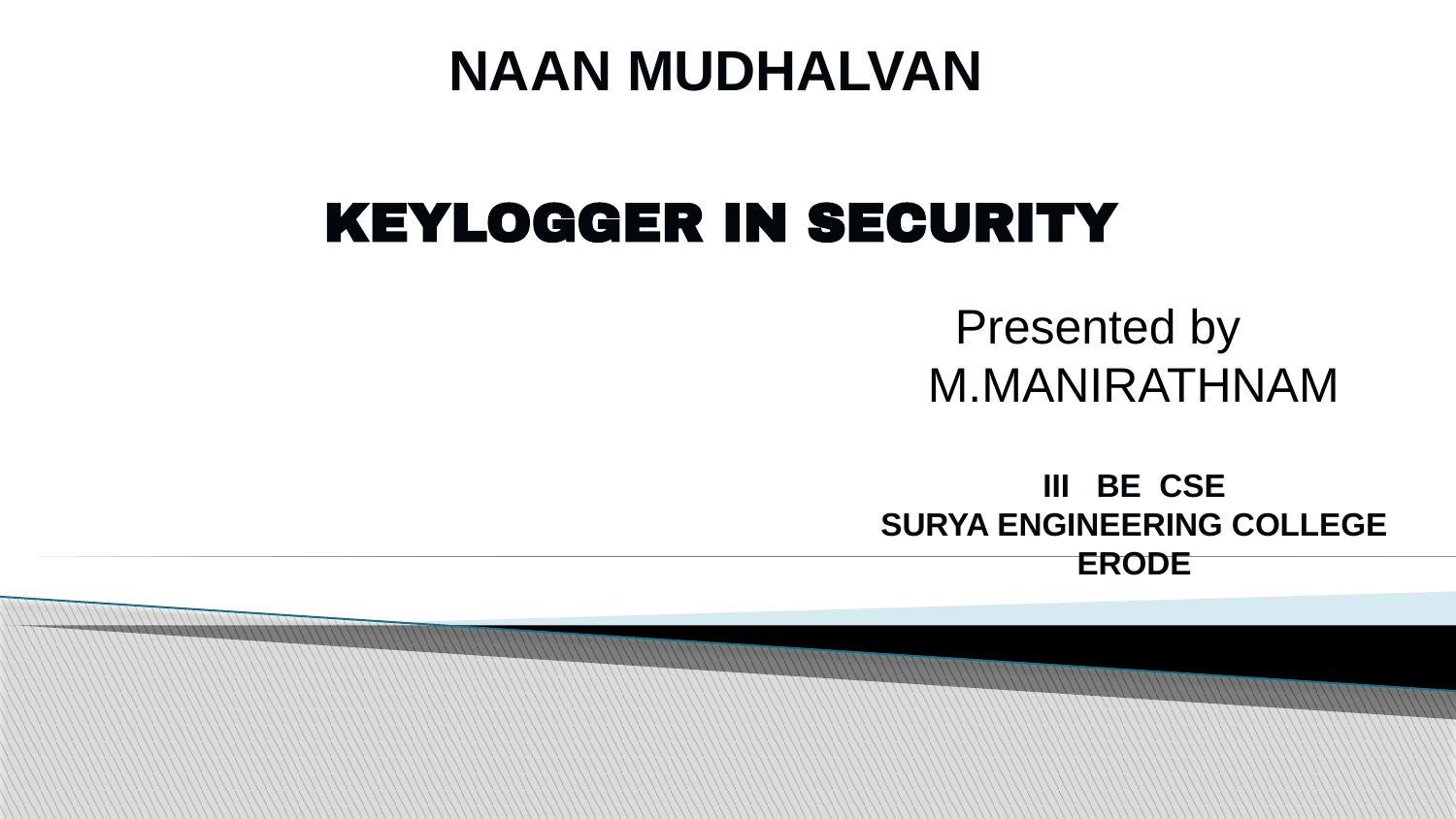

NAAN MUDHALVAN
# KEYLOGGER IN SECURITY
  Presented by
M.MANIRATHNAM
III   BE  CSE
SURYA ENGINEERING COLLEGE
ERODE